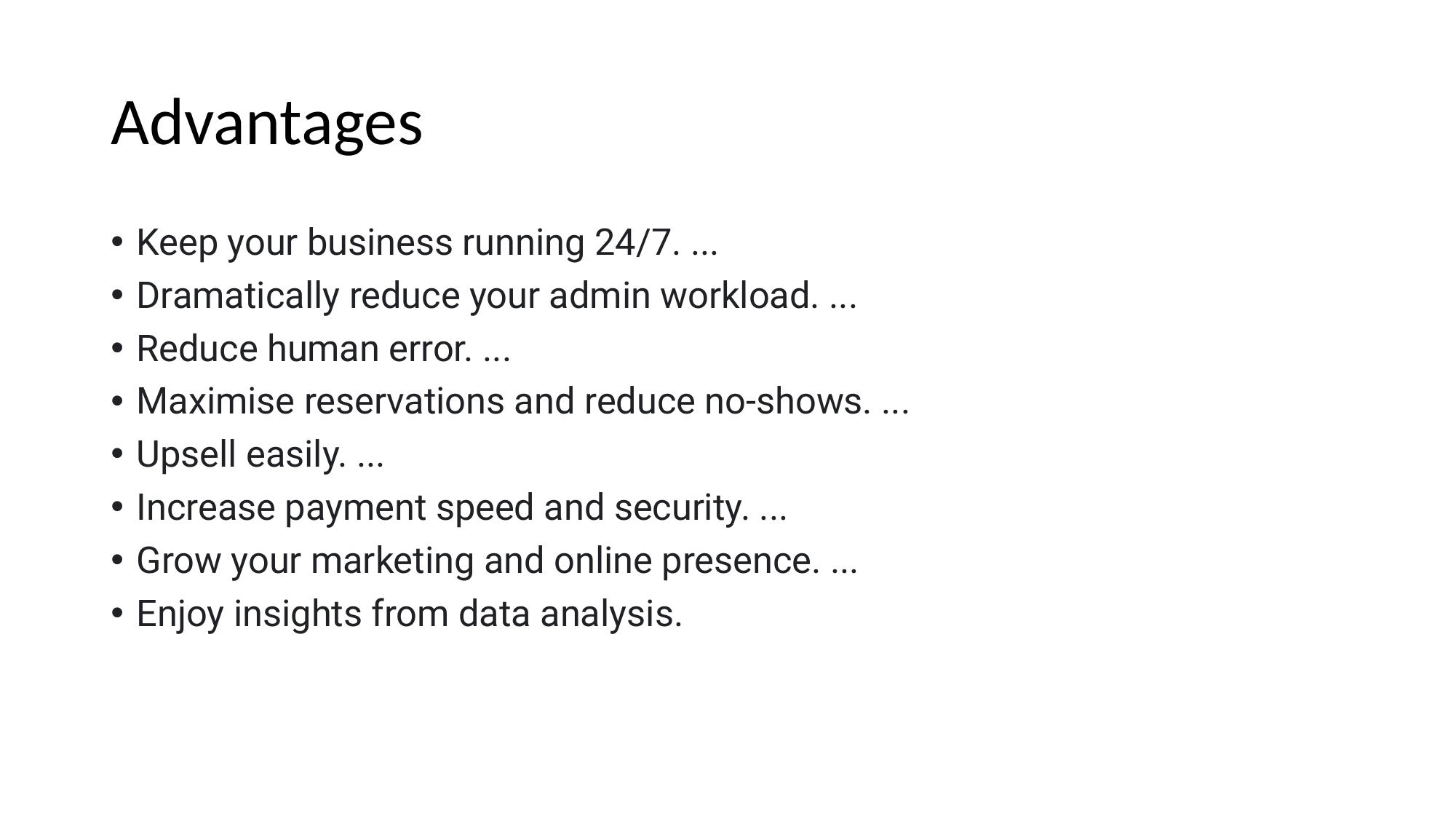

# Advantages
Keep your business running 24/7. ...
Dramatically reduce your admin workload. ...
Reduce human error. ...
Maximise reservations and reduce no-shows. ...
Upsell easily. ...
Increase payment speed and security. ...
Grow your marketing and online presence. ...
Enjoy insights from data analysis.